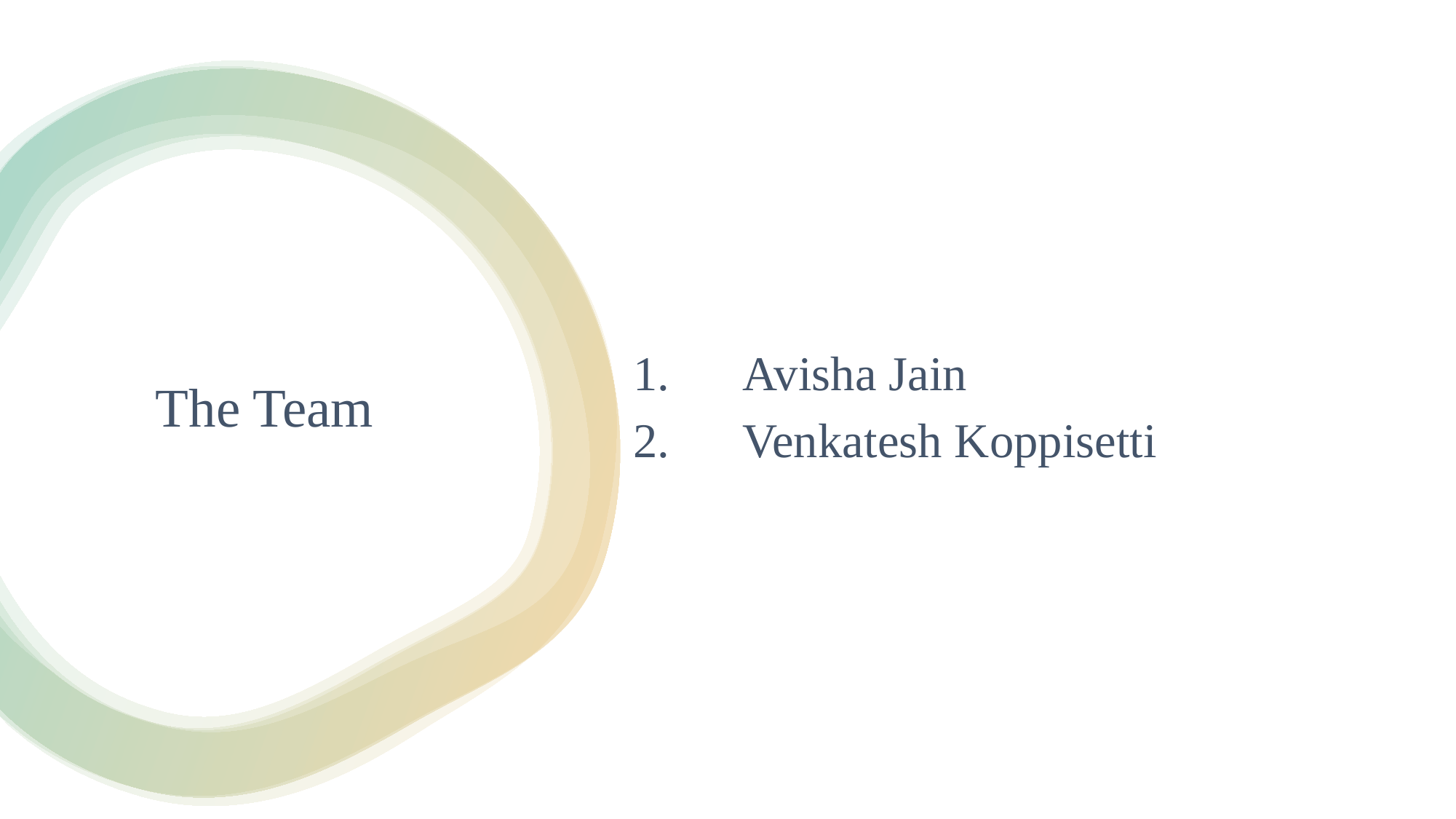

Avisha Jain
Venkatesh Koppisetti
# The Team